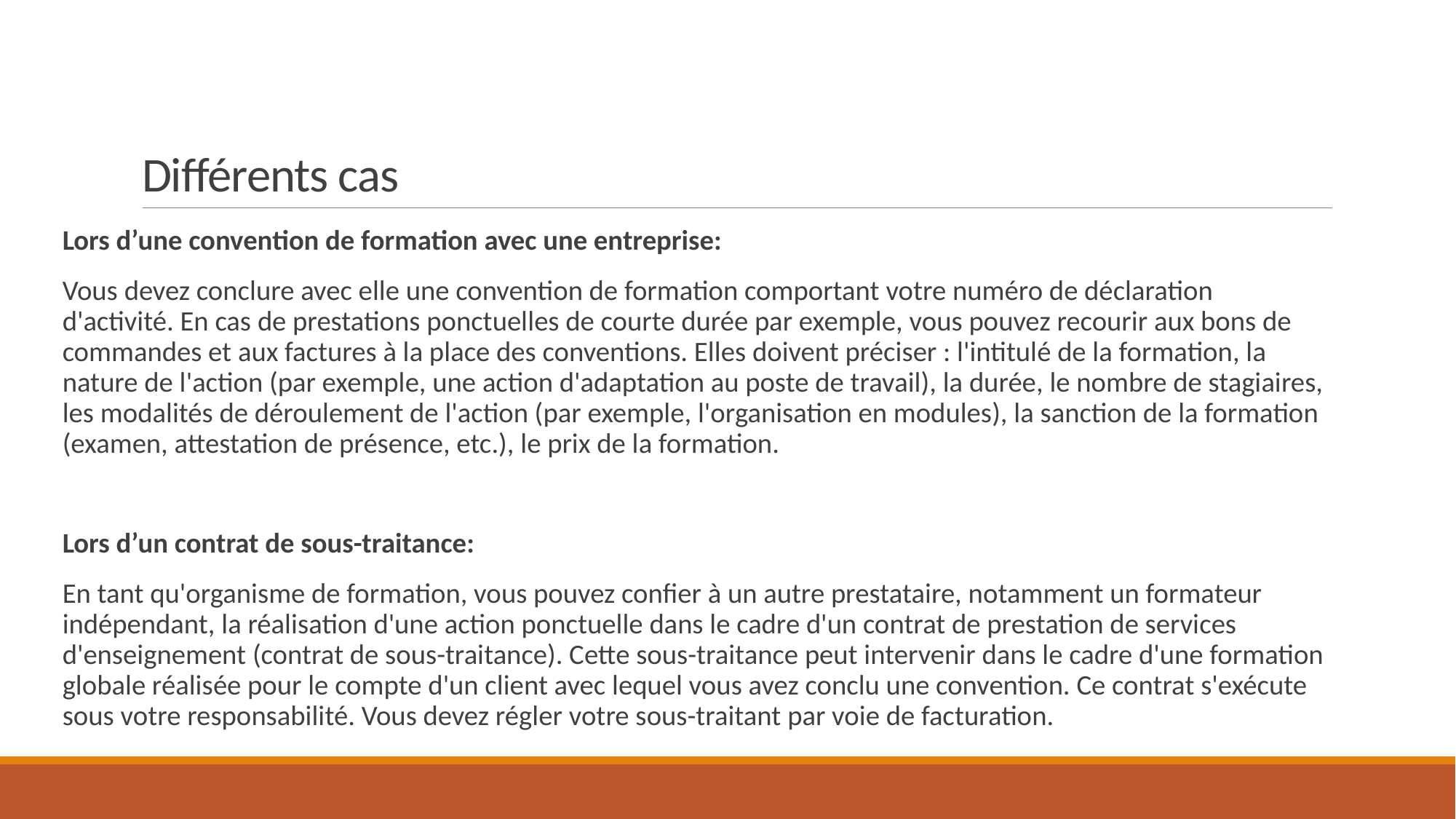

# Différents cas
Lors d’une convention de formation avec une entreprise:
Vous devez conclure avec elle une convention de formation comportant votre numéro de déclaration d'activité. En cas de prestations ponctuelles de courte durée par exemple, vous pouvez recourir aux bons de commandes et aux factures à la place des conventions. Elles doivent préciser : l'intitulé de la formation, la nature de l'action (par exemple, une action d'adaptation au poste de travail), la durée, le nombre de stagiaires, les modalités de déroulement de l'action (par exemple, l'organisation en modules), la sanction de la formation (examen, attestation de présence, etc.), le prix de la formation.

Lors d’un contrat de sous-traitance:
En tant qu'organisme de formation, vous pouvez confier à un autre prestataire, notamment un formateur indépendant, la réalisation d'une action ponctuelle dans le cadre d'un contrat de prestation de services d'enseignement (contrat de sous-traitance). Cette sous-traitance peut intervenir dans le cadre d'une formation globale réalisée pour le compte d'un client avec lequel vous avez conclu une convention. Ce contrat s'exécute sous votre responsabilité. Vous devez régler votre sous-traitant par voie de facturation.